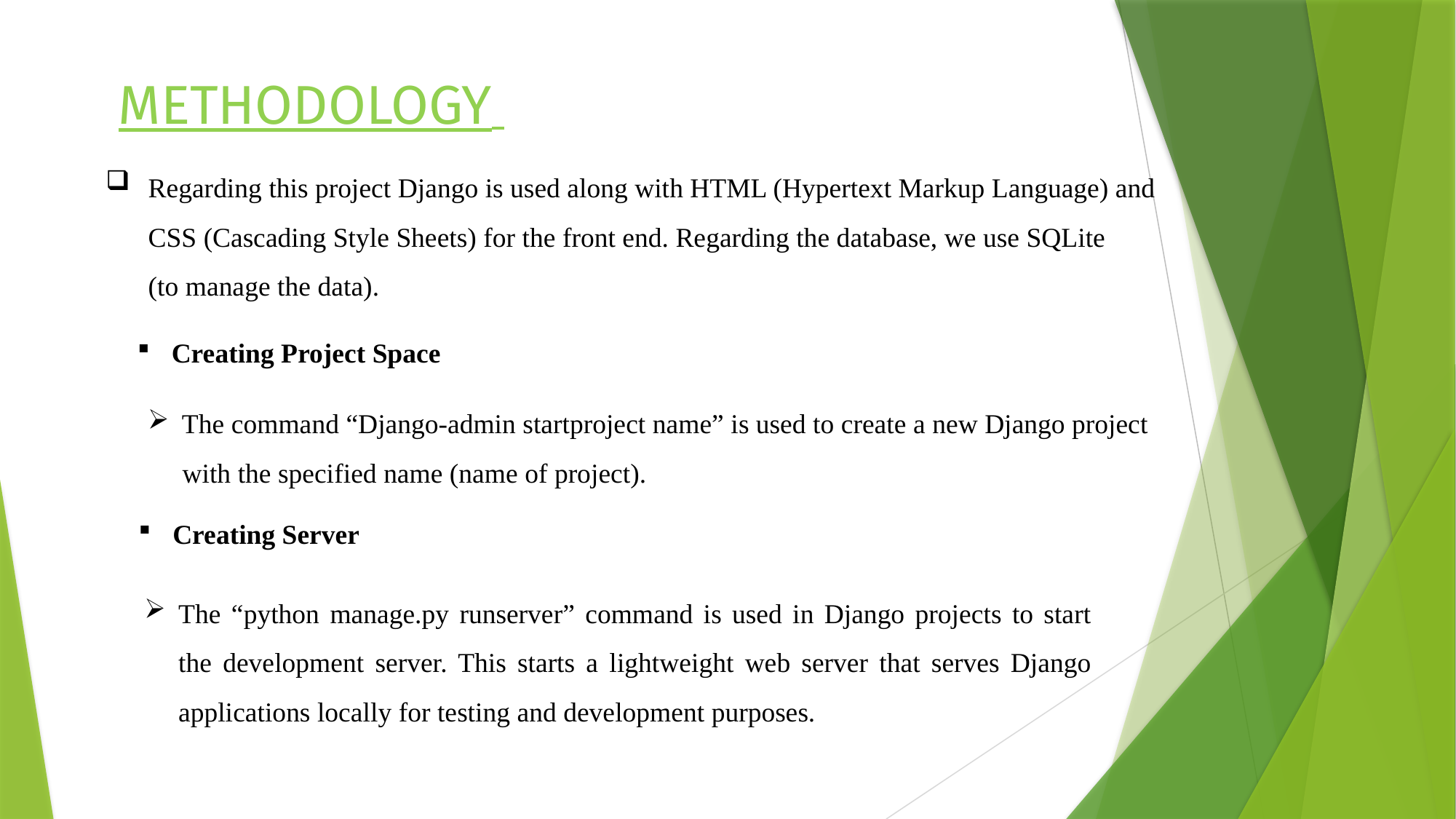

METHODOLOGY

Regarding this project Django is used along with HTML (Hypertext Markup Language) and
CSS (Cascading Style Sheets) for the front end. Regarding the database, we use SQLite
(to manage the data).

Creating Project Space
The command “Django-admin startproject name” is used to create a new Django project
     with the specified name (name of project).
Creating Server
The “python manage.py runserver” command is used in Django projects to start the development server. This starts a lightweight web server that serves Django applications locally for testing and development purposes.